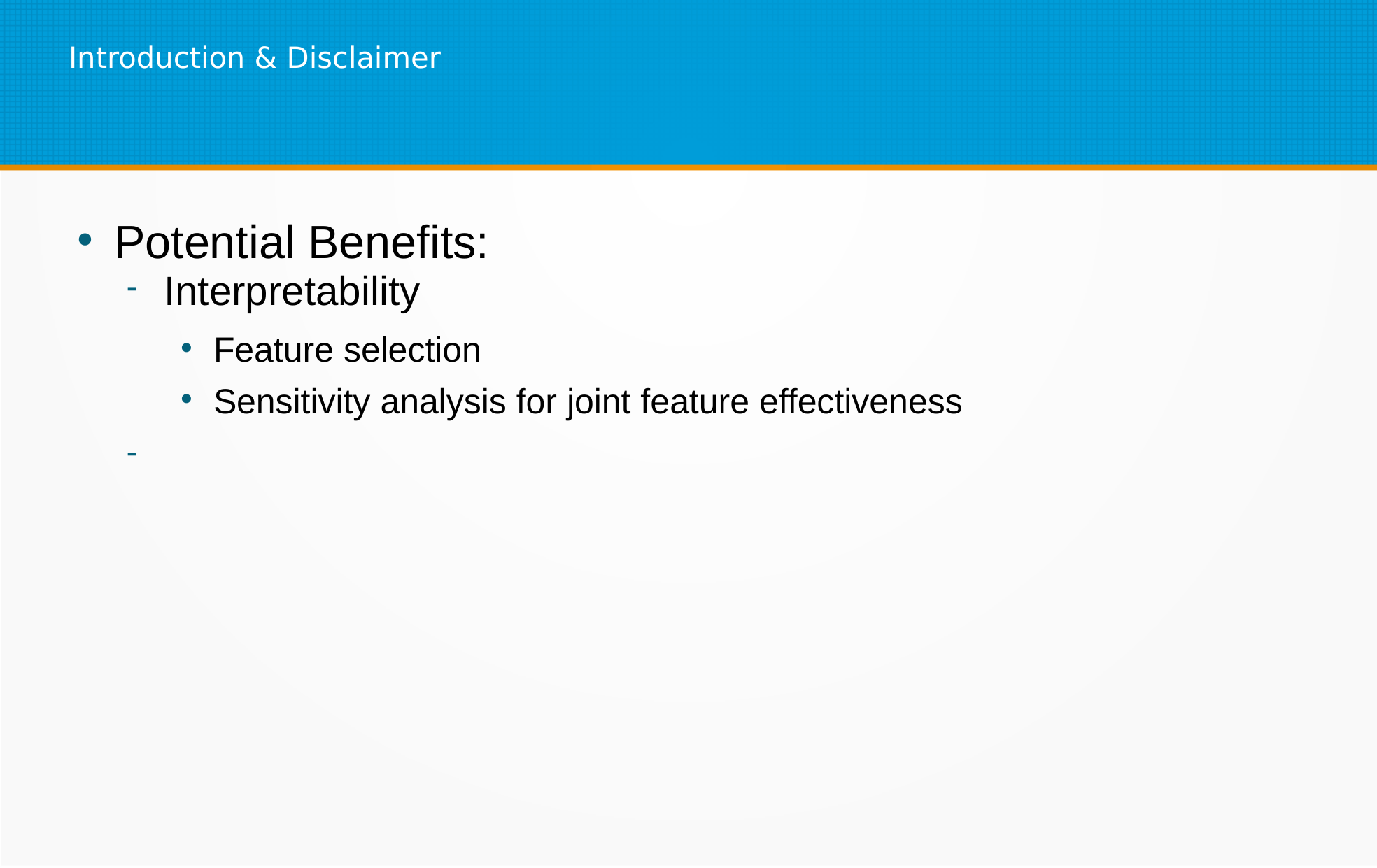

Introduction & Disclaimer
Potential Benefits:
Interpretability
Feature selection
Sensitivity analysis for joint feature effectiveness